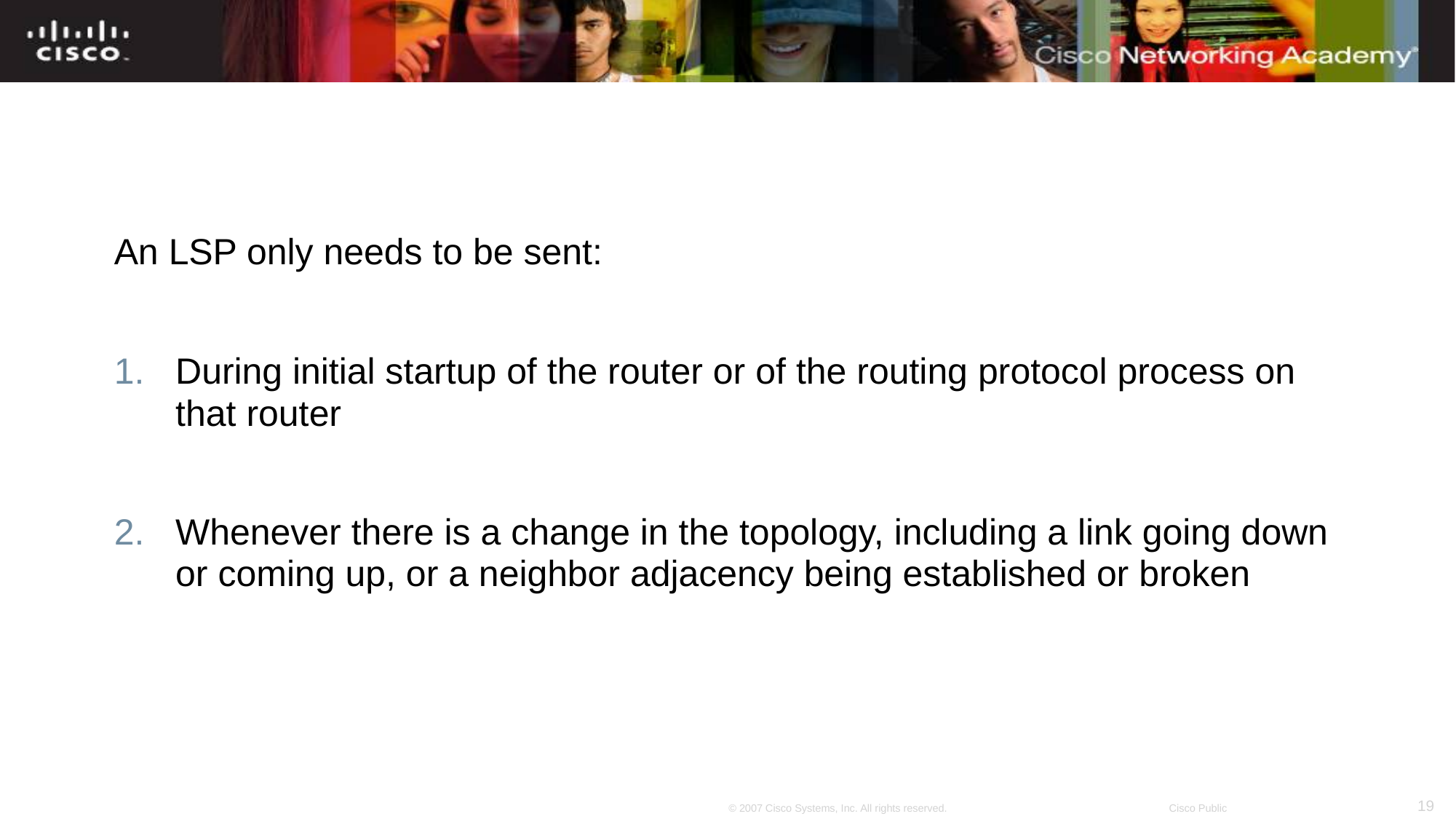

An LSP only needs to be sent:

During initial startup of the router or of the routing protocol process on that router

Whenever there is a change in the topology, including a link going down or coming up, or a neighbor adjacency being established or broken